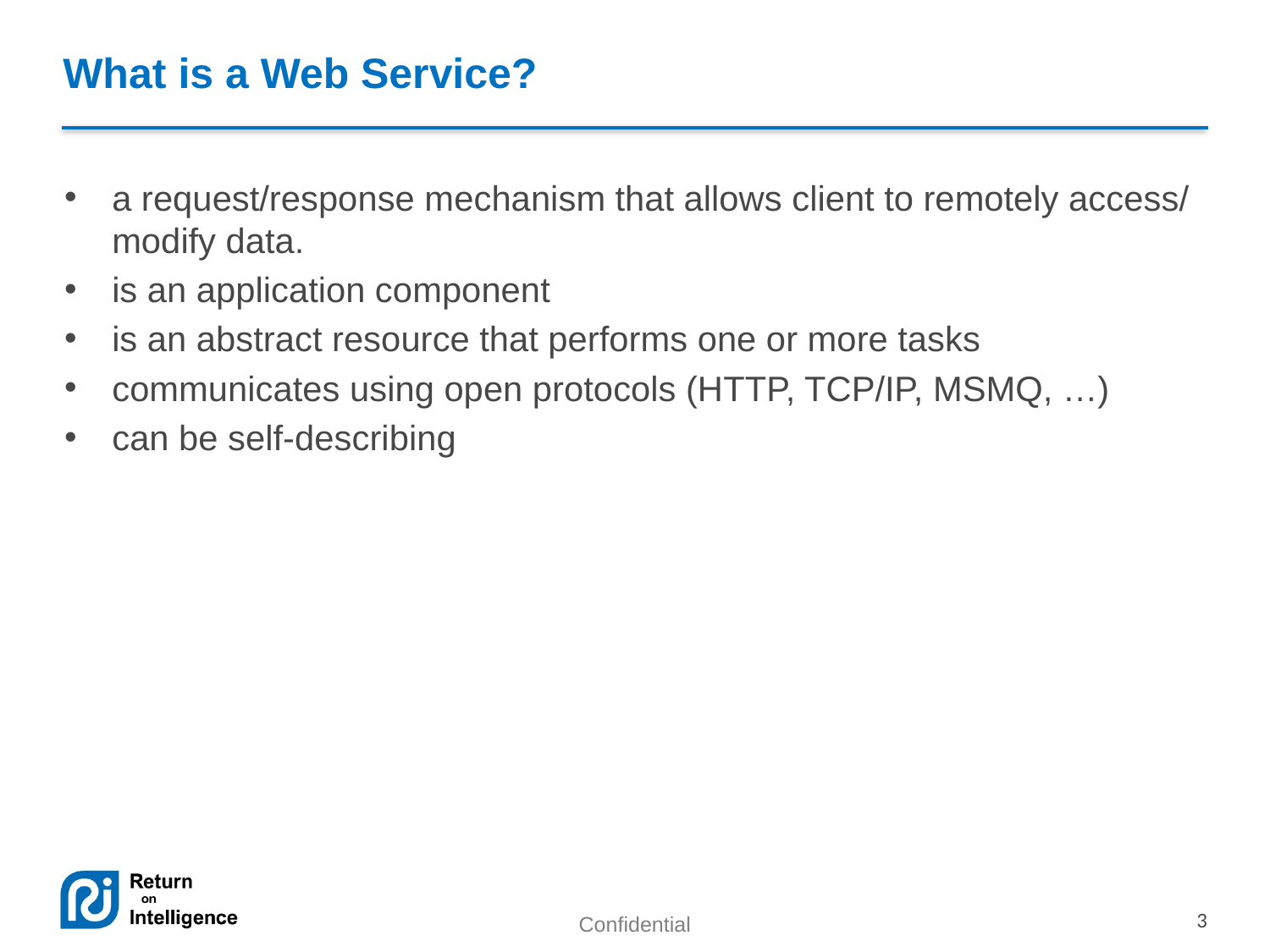

# What is a Web Service?
a request/response mechanism that allows client to remotely access/ modify data.
is an application component
is an abstract resource that performs one or more tasks
communicates using open protocols (HTTP, TCP/IP, MSMQ, …)
can be self-describing